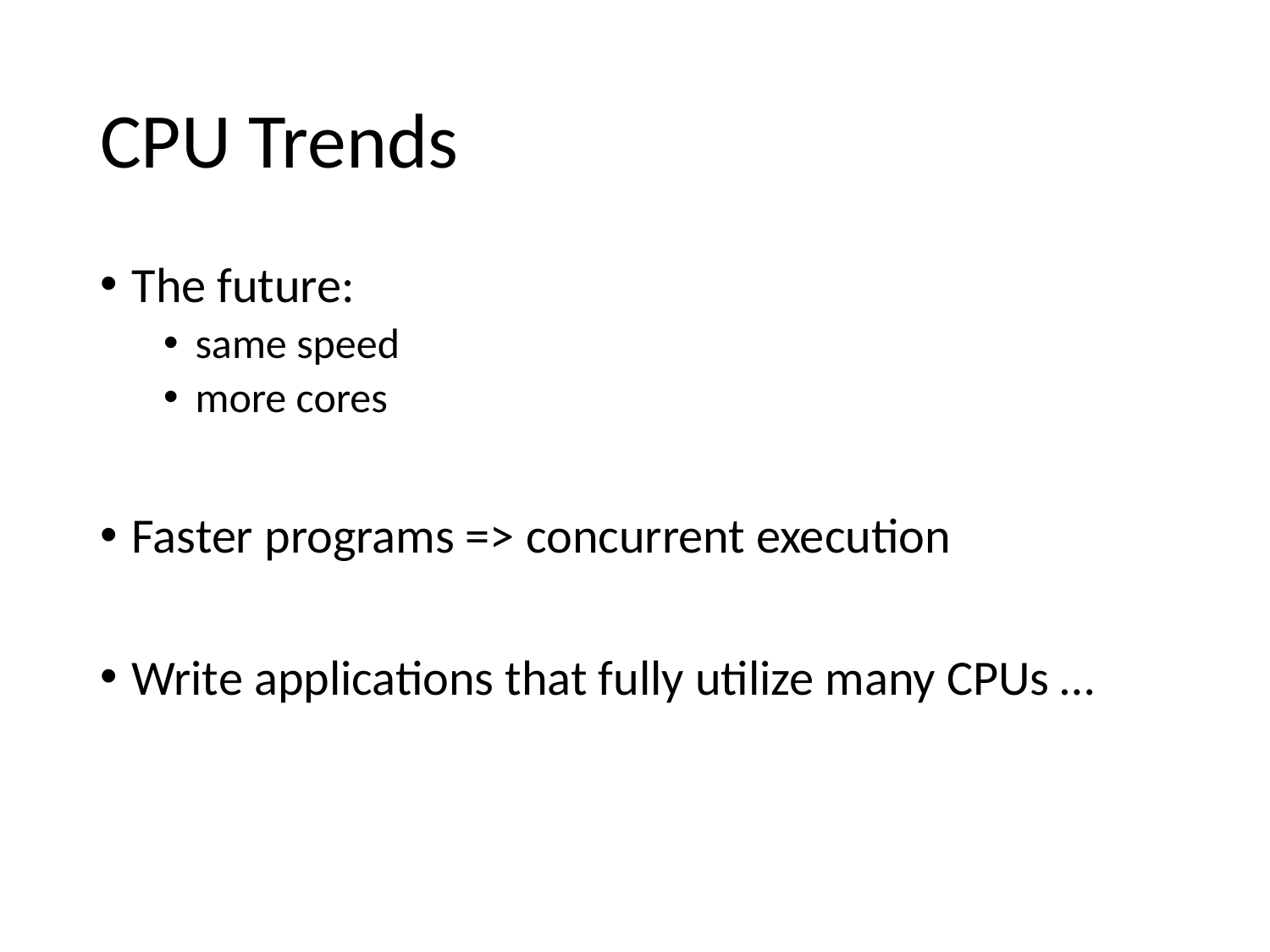

# CPU Trends
The future:
same speed
more cores

Faster programs => concurrent execution

Write applications that fully utilize many CPUs …